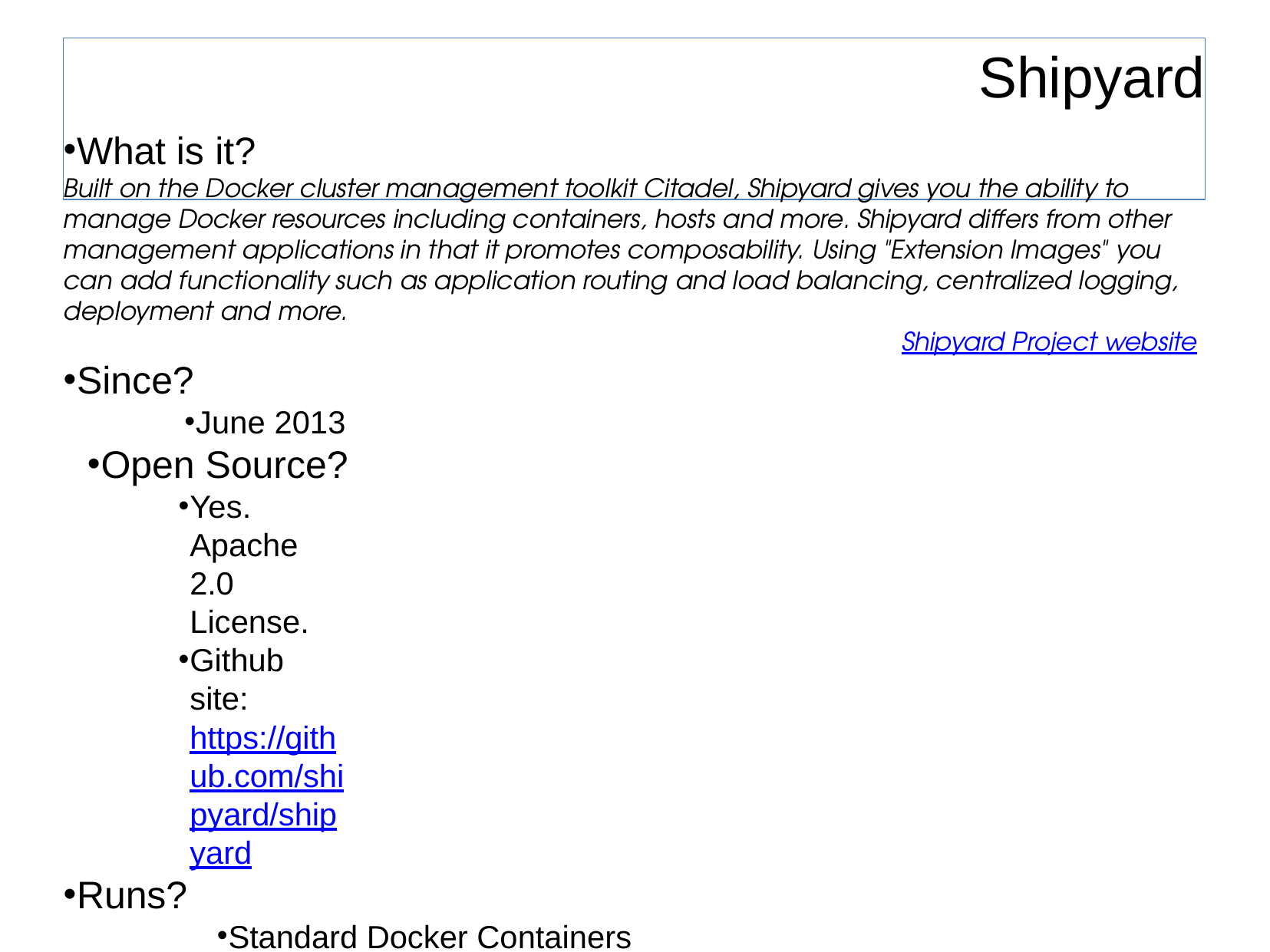

# Shipyard
What is it?
Built on the Docker cluster management toolkit Citadel, Shipyard gives you the ability to  manage Docker resources including containers, hosts and more. Shipyard differs from other  management applications in that it promotes composability. Using "Extension Images" you  can add functionality such as application routing and load balancing, centralized logging,  deployment and more.
Shipyard Project website
Since?
June 2013
Open Source?
Yes. Apache 2.0 License.
Github site: https://github.com/shipyard/shipyard
Runs?
Standard Docker Containers
Cloud & Virtualization Ready?
Uses Citadel for scheduling containers on a Docker cluster.
Requirements?
Golang 1.3+
Resources?
Website: http://shipyard-project.com/